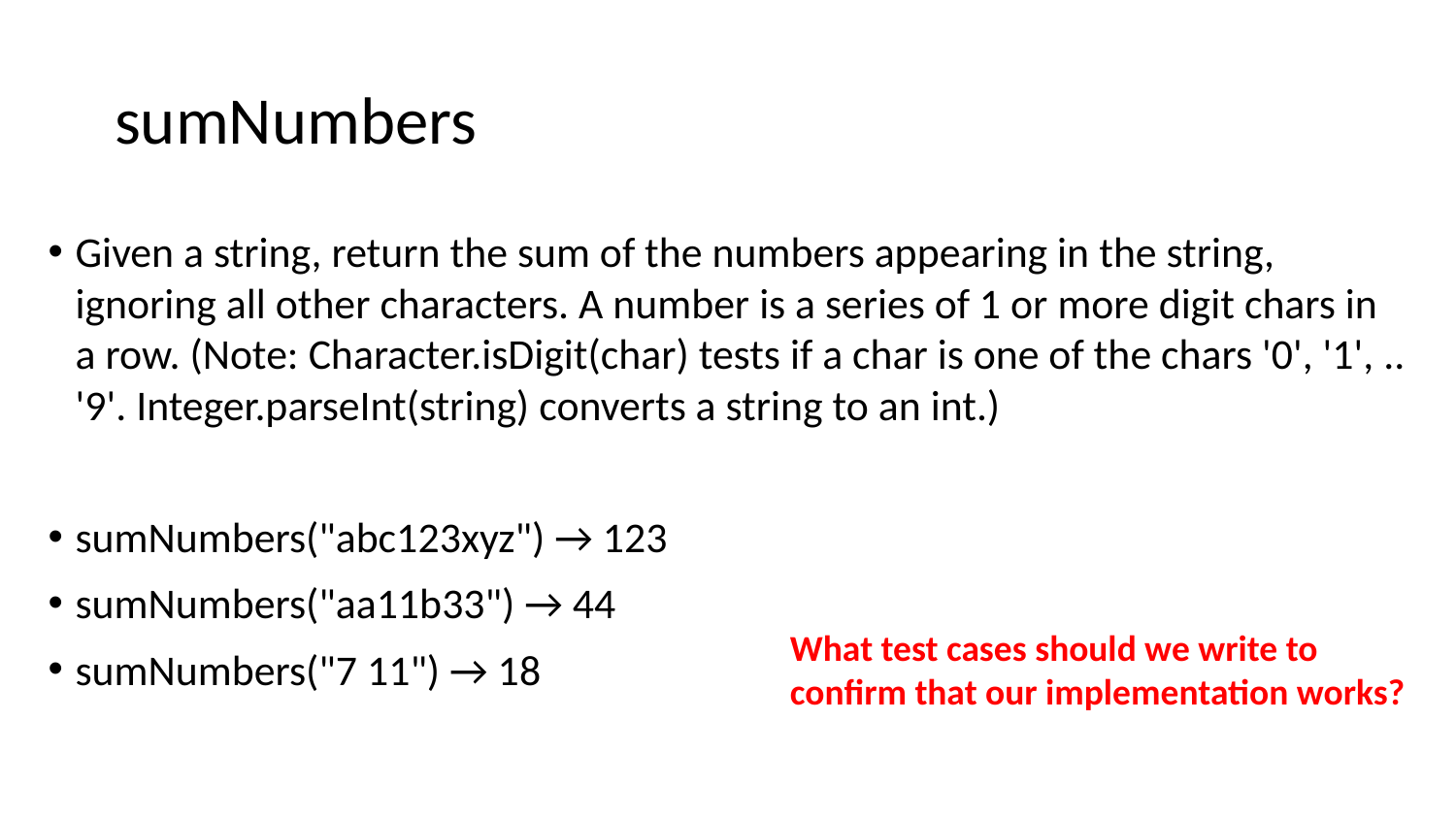

# sumNumbers
Given a string, return the sum of the numbers appearing in the string, ignoring all other characters. A number is a series of 1 or more digit chars in a row. (Note: Character.isDigit(char) tests if a char is one of the chars '0', '1', .. '9'. Integer.parseInt(string) converts a string to an int.)

sumNumbers("abc123xyz") → 123
sumNumbers("aa11b33") → 44
sumNumbers("7 11") → 18
What test cases should we write to confirm that our implementation works?